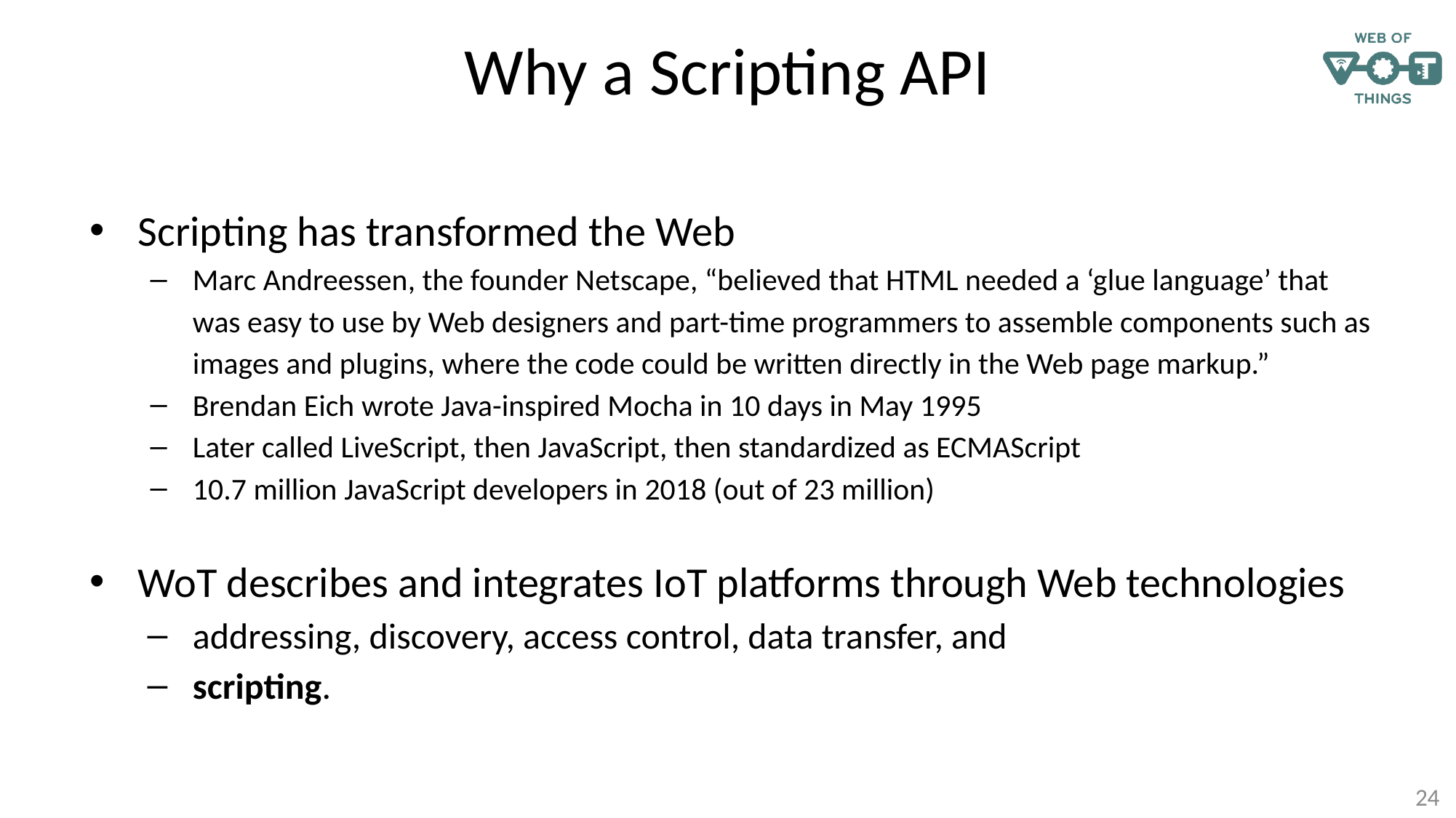

# Why a Scripting API
Scripting has transformed the Web
Marc Andreessen, the founder Netscape, “believed that HTML needed a ‘glue language’ that was easy to use by Web designers and part-time programmers to assemble components such as images and plugins, where the code could be written directly in the Web page markup.”
Brendan Eich wrote Java-inspired Mocha in 10 days in May 1995
Later called LiveScript, then JavaScript, then standardized as ECMAScript
10.7 million JavaScript developers in 2018 (out of 23 million)

WoT describes and integrates IoT platforms through Web technologies
addressing, discovery, access control, data transfer, and
scripting.

24